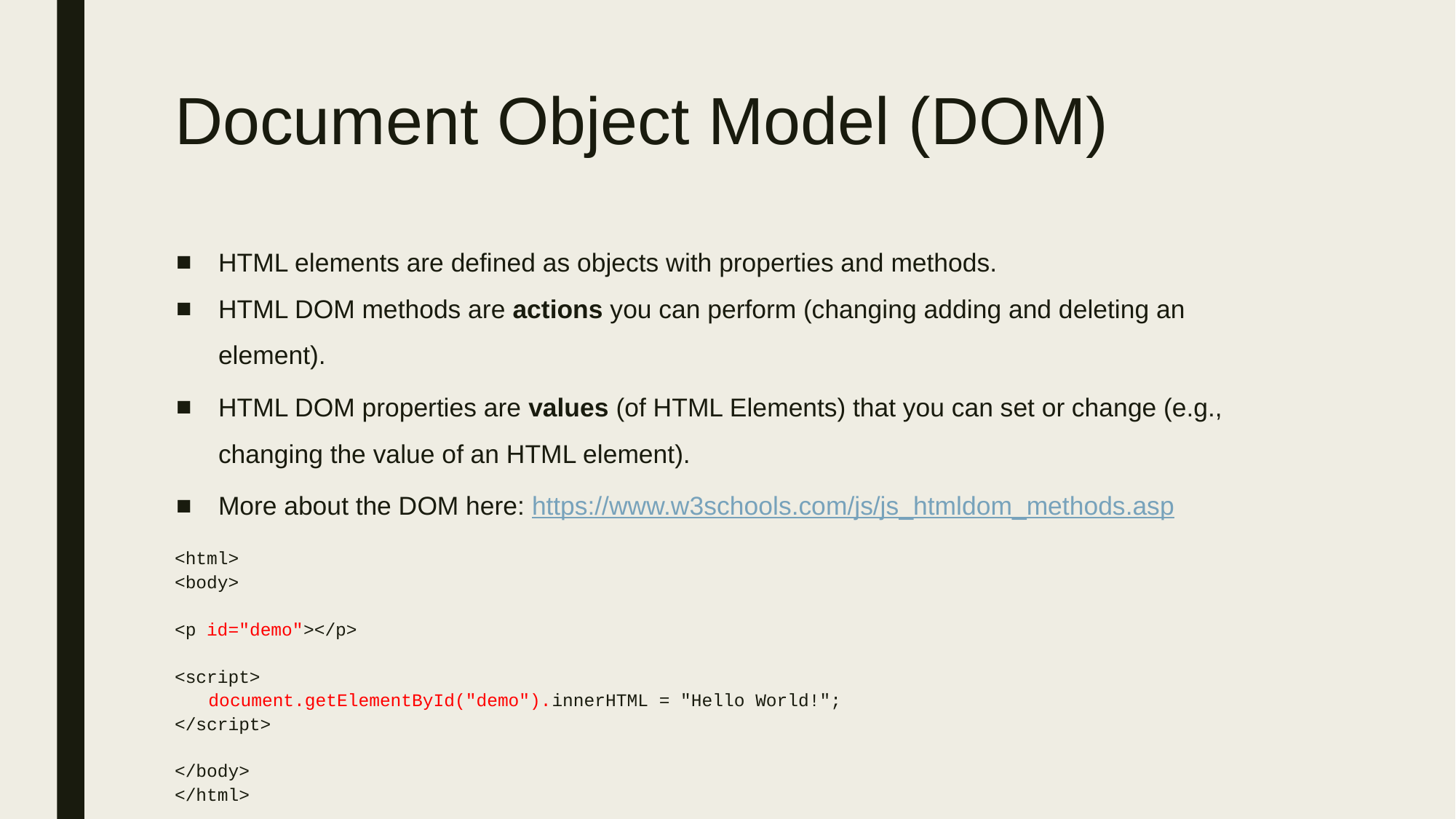

# Document Object Model (DOM)
HTML elements are defined as objects with properties and methods.
HTML DOM methods are actions you can perform (changing adding and deleting an element).
HTML DOM properties are values (of HTML Elements) that you can set or change (e.g., changing the value of an HTML element).
More about the DOM here: https://www.w3schools.com/js/js_htmldom_methods.asp

<html>
<body>
<p id="demo"></p>
<script>
	document.getElementById("demo").innerHTML = "Hello World!";
</script>
</body>
</html>